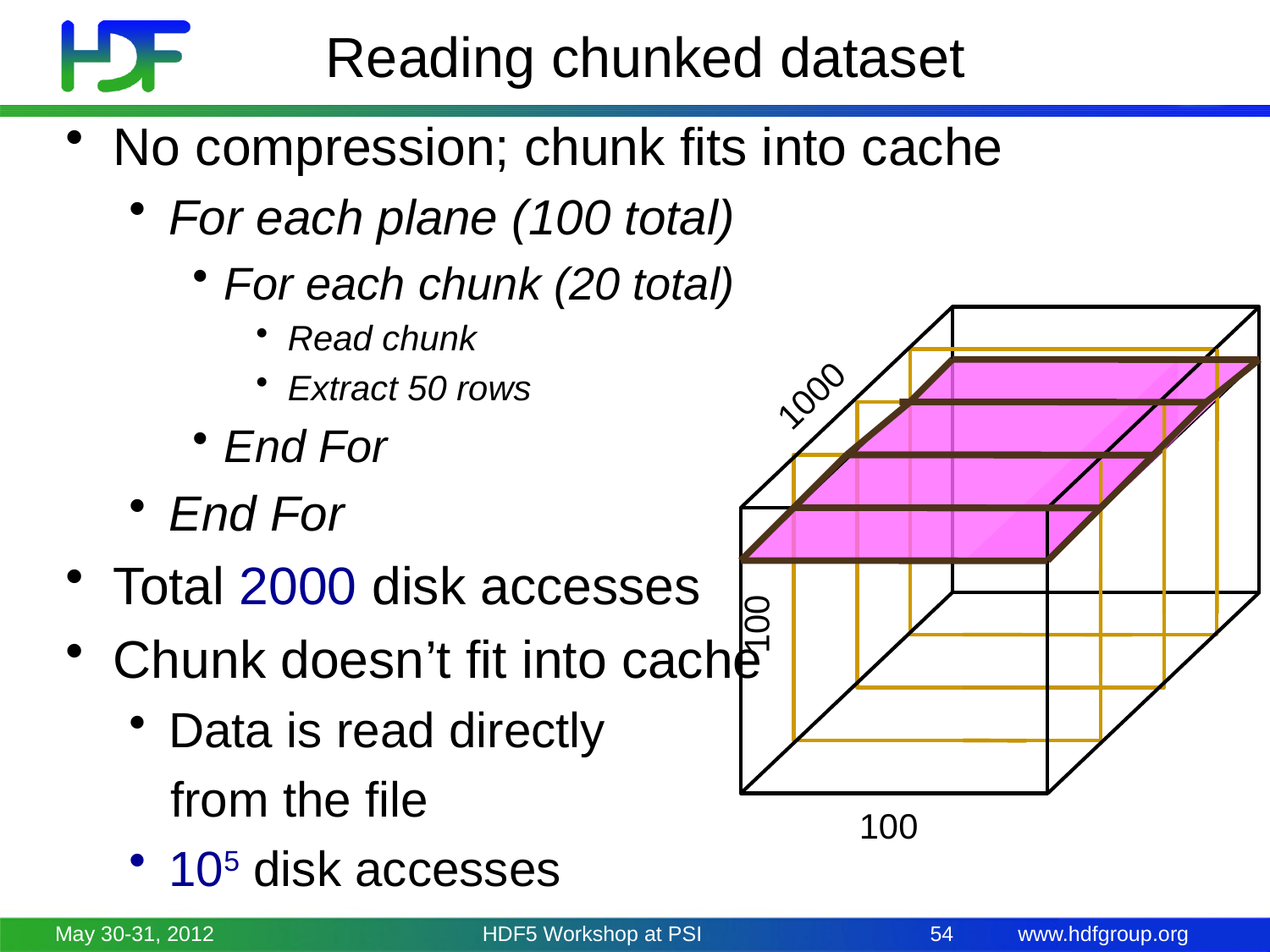

# Reading chunked dataset
No compression; chunk fits into cache
For each plane (100 total)
For each chunk (20 total)
Read chunk
Extract 50 rows
End For
End For
Total 2000 disk accesses
Chunk doesn’t fit into cache
Data is read directly
   from the file
105 disk accesses

1000

100
100
May 30-31, 2012
HDF5 Workshop at PSI
54